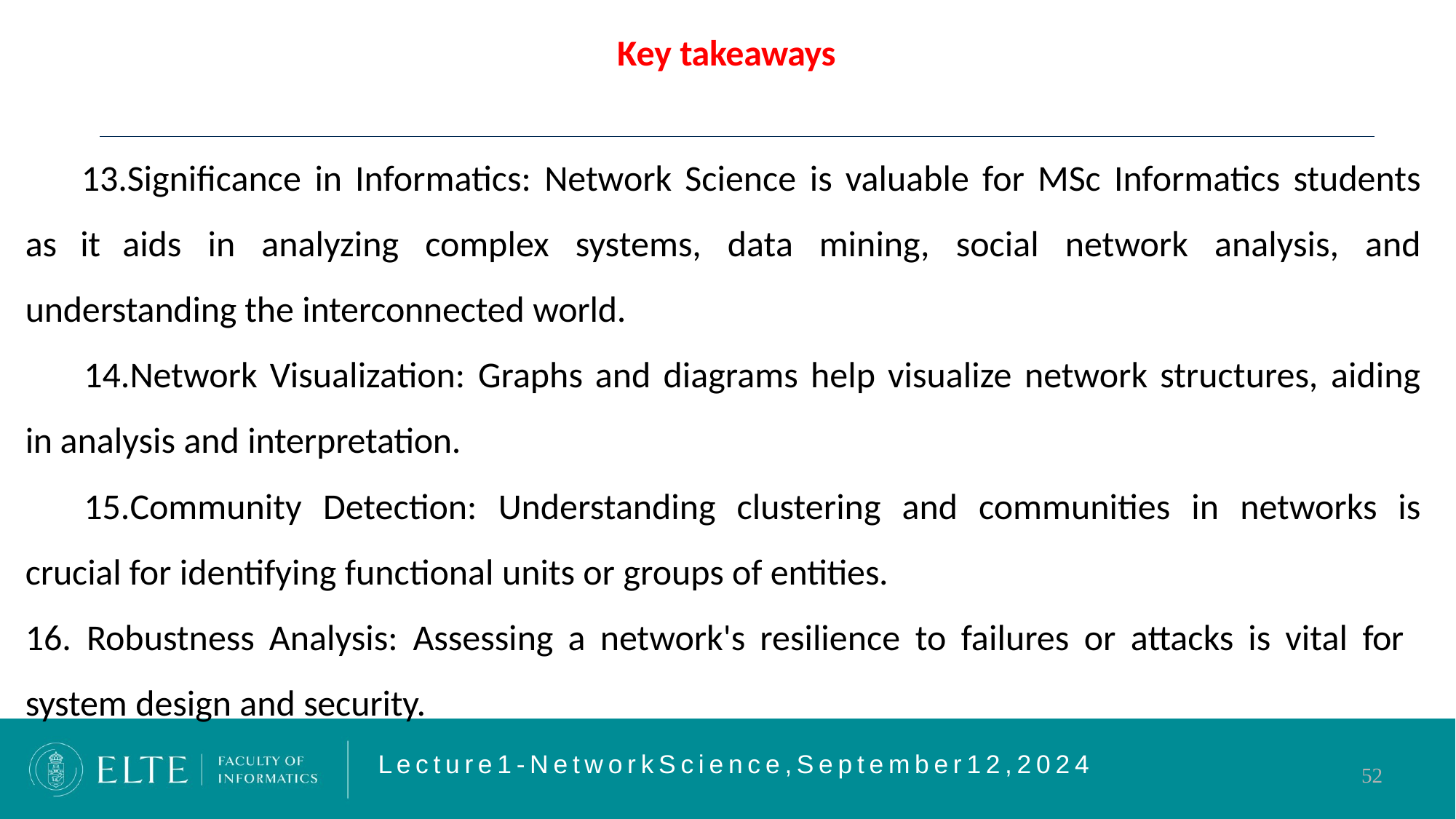

# Key takeaways
Significance in Informatics: Network Science is valuable for MSc Informatics students as it aids in analyzing complex systems, data mining, social network analysis, and understanding the interconnected world.
Network Visualization: Graphs and diagrams help visualize network structures, aiding in analysis and interpretation.
Community Detection: Understanding clustering and communities in networks is crucial for identifying functional units or groups of entities.
Robustness Analysis: Assessing a network's resilience to failures or attacks is vital for
system design and security. 3

L e c t u r e 1 - N e t w o r k S c i e n c e , S e p t e m b e r 1 2 , 2 0 2 4
52